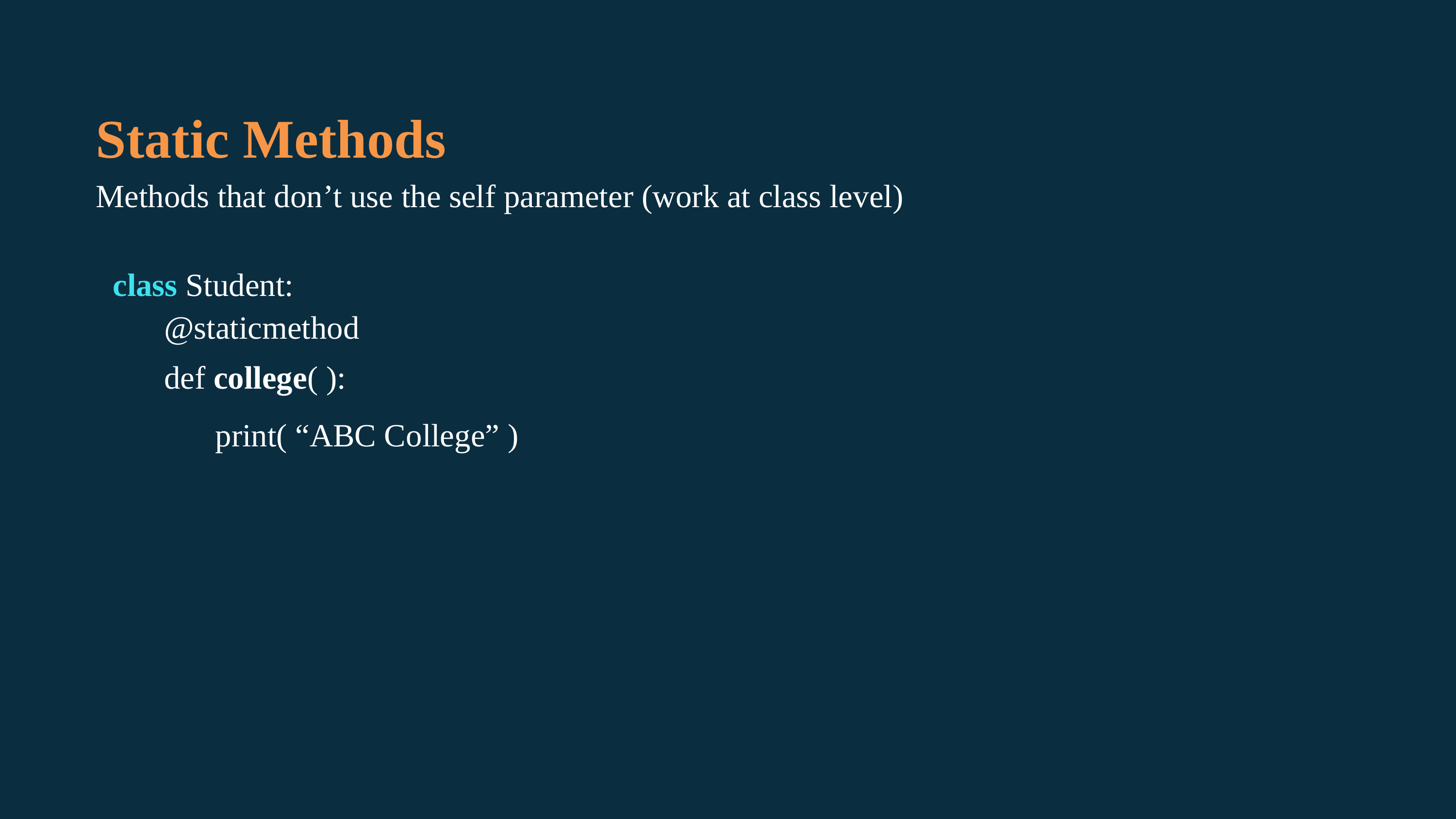

Static Methods
Methods that don’t use the self parameter (work at class level)
class Student:
@staticmethod
def college( ):

print( “ABC College” )